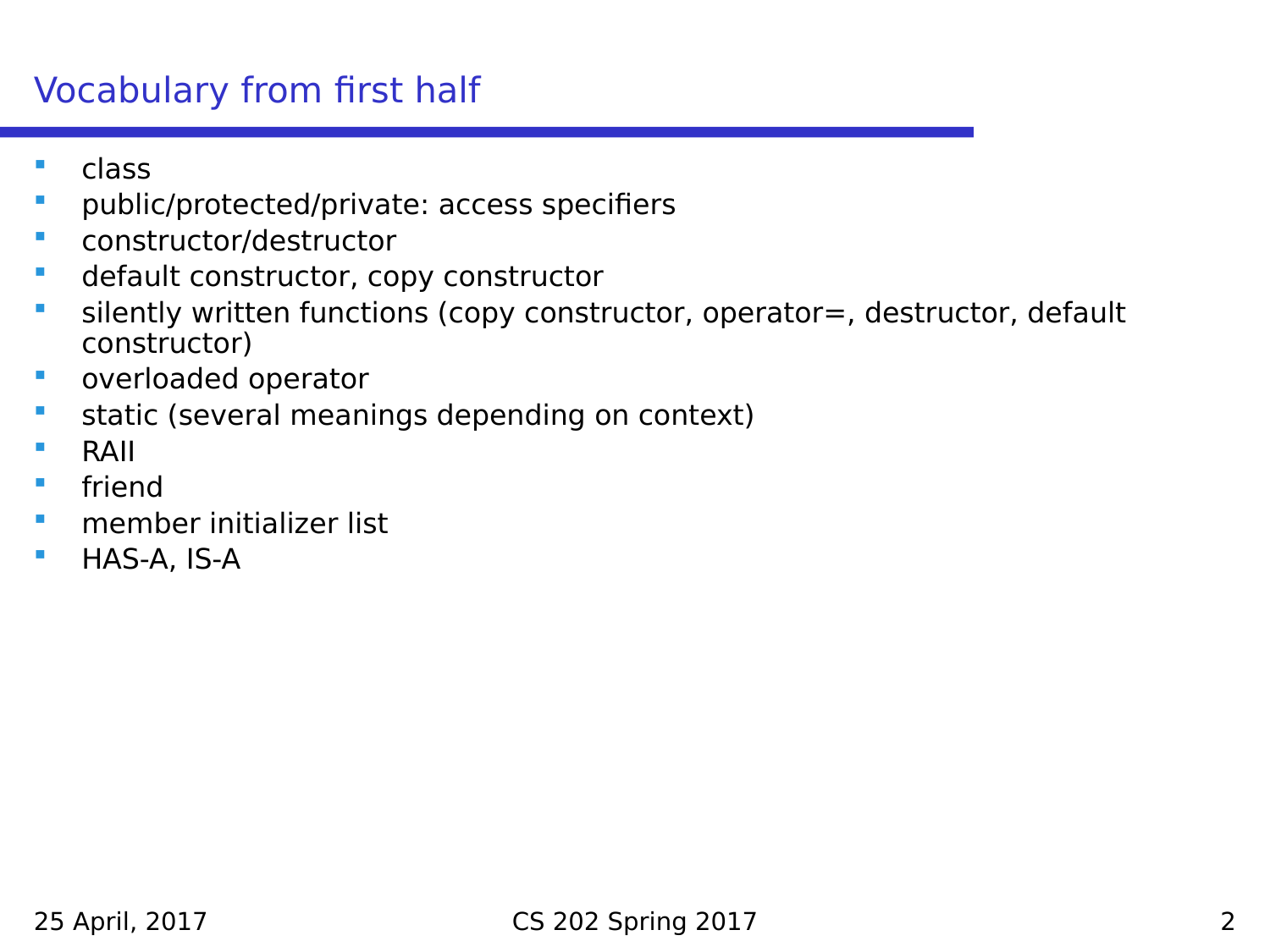

# Vocabulary from first half
class
public/protected/private: access specifiers
constructor/destructor
default constructor, copy constructor
silently written functions (copy constructor, operator=, destructor, default constructor)
overloaded operator
static (several meanings depending on context)
RAII
friend
member initializer list
HAS-A, IS-A
25 April, 2017
CS 202 Spring 2017
2